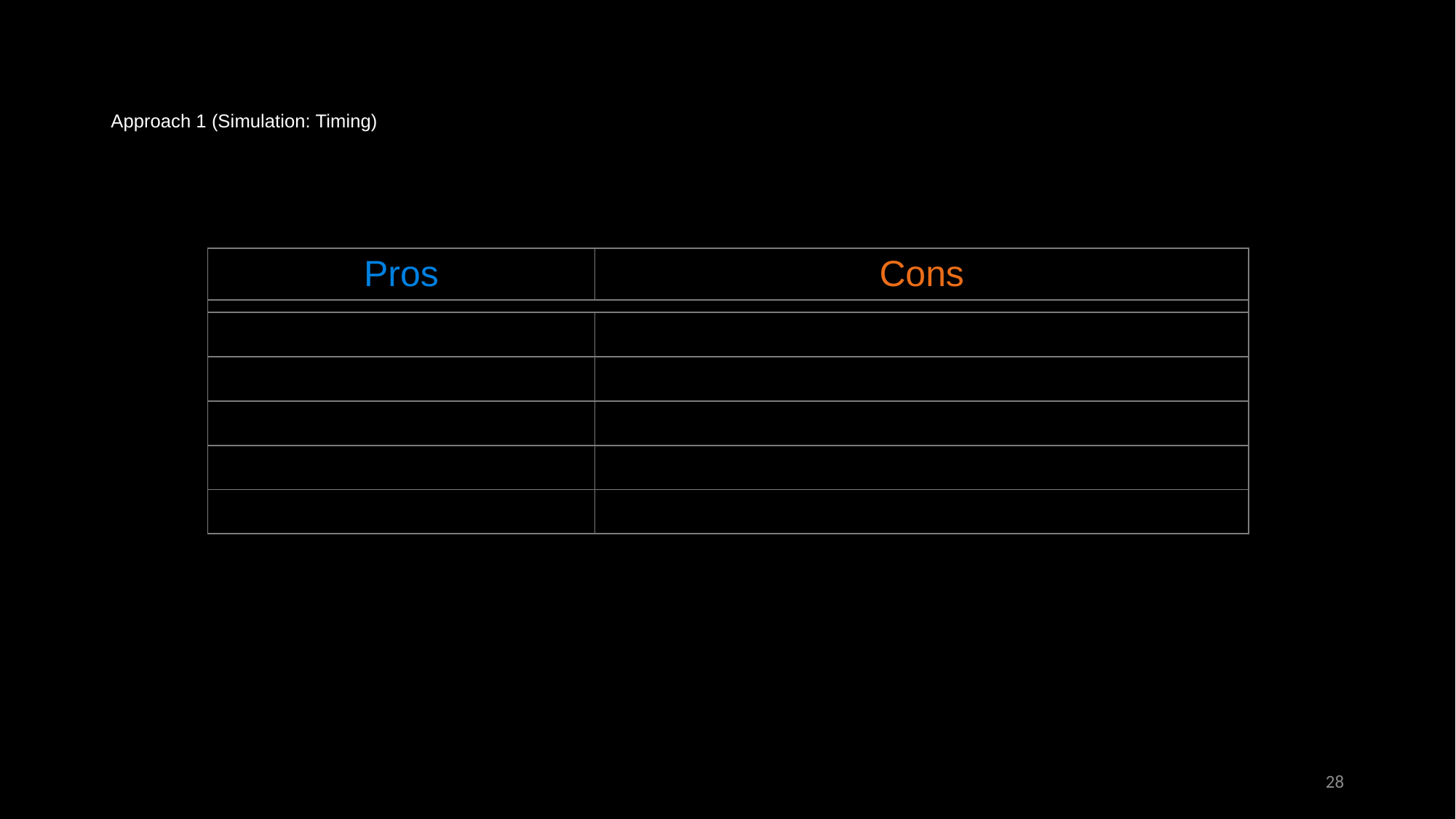

# Approach 1 (Simulation: Timing)
| Pros | Cons |
| --- | --- |
|  |  |
|  |  |
|  |  |
|  |  |
|  |  |
|  |  |
28